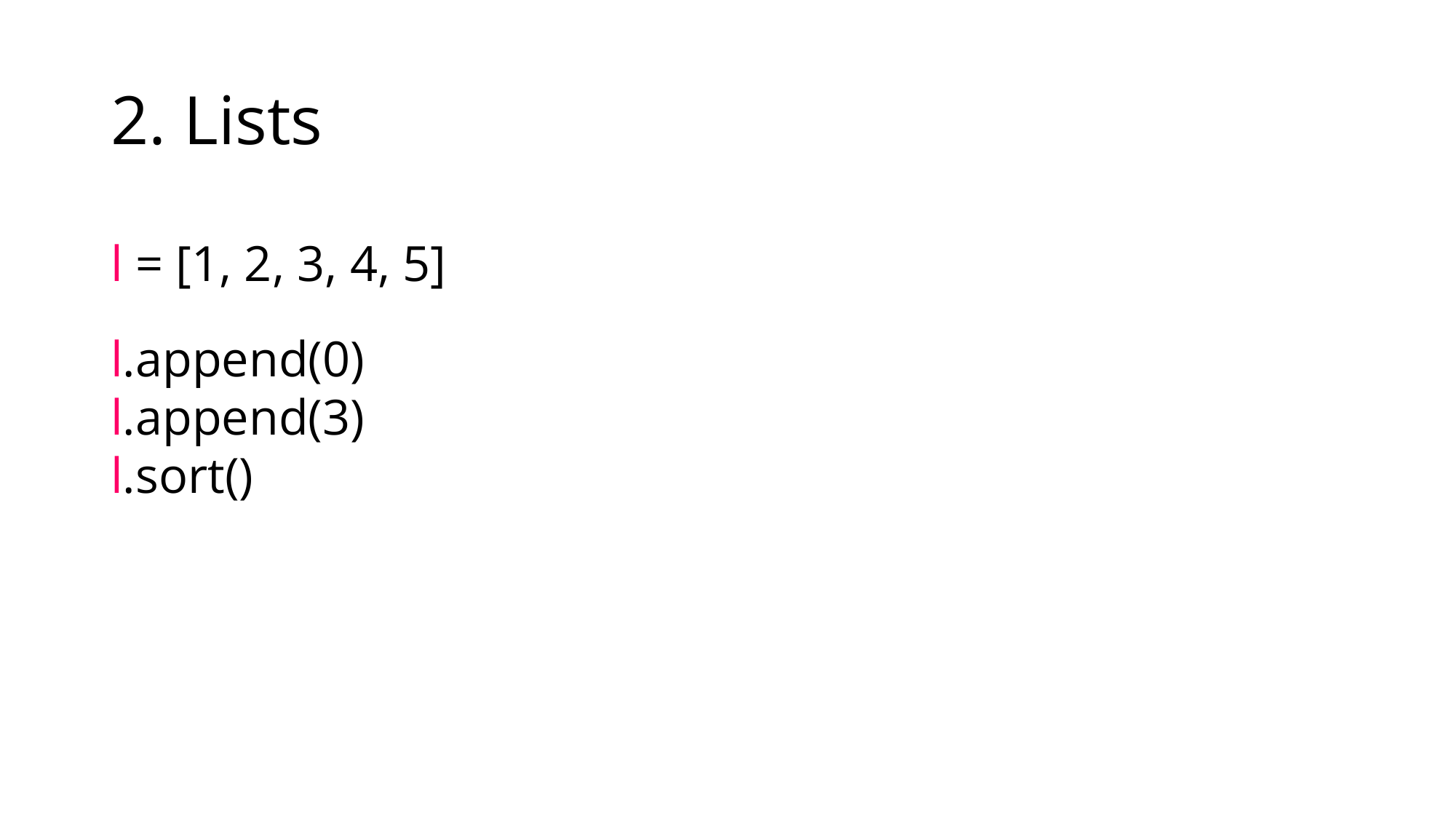

# 2. Lists
l = [1, 2, 3, 4, 5]
l.append(0)
l.append(3)
l.sort()